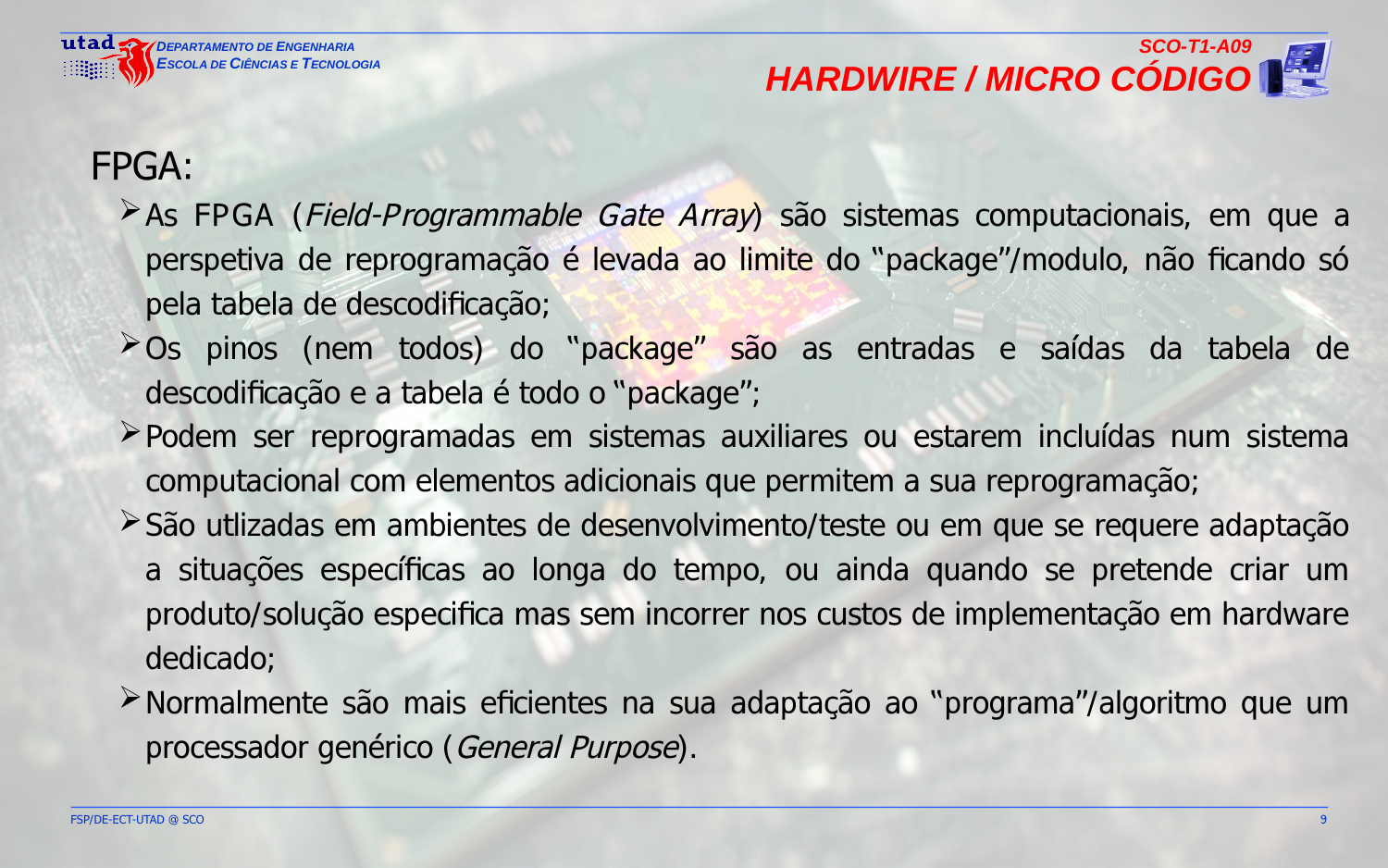

SCO-T1-A09
Hardwire / Micro Código
FPGA:
As FPGA (Field-Programmable Gate Array) são sistemas computacionais, em que a perspetiva de reprogramação é levada ao limite do “package”/modulo, não ficando só pela tabela de descodificação;
Os pinos (nem todos) do “package” são as entradas e saídas da tabela de descodificação e a tabela é todo o “package”;
Podem ser reprogramadas em sistemas auxiliares ou estarem incluídas num sistema computacional com elementos adicionais que permitem a sua reprogramação;
São utlizadas em ambientes de desenvolvimento/teste ou em que se requere adaptação a situações específicas ao longa do tempo, ou ainda quando se pretende criar um produto/solução especifica mas sem incorrer nos custos de implementação em hardware dedicado;
Normalmente são mais eficientes na sua adaptação ao “programa”/algoritmo que um processador genérico (General Purpose).